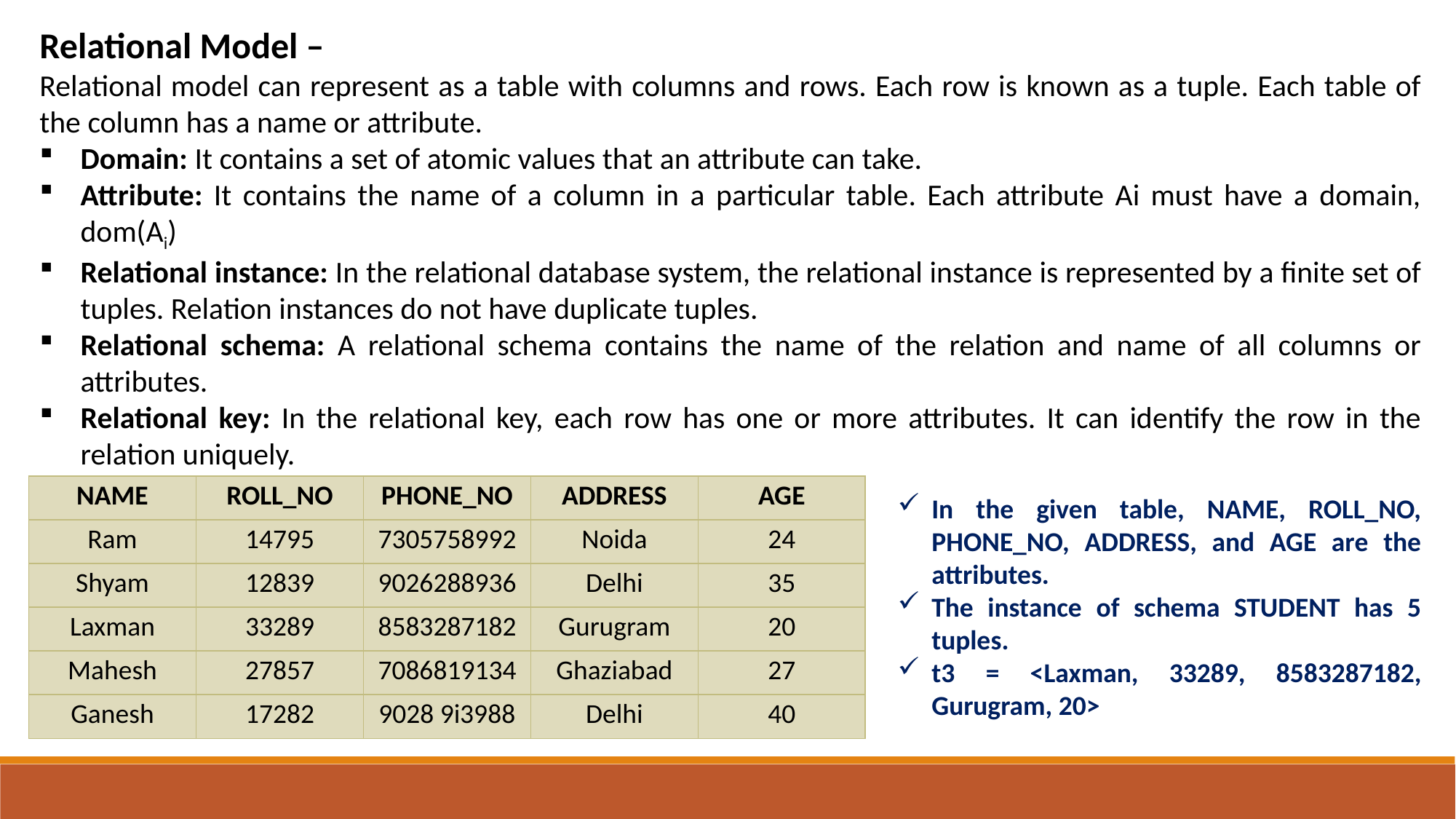

Relational Model –
Relational model can represent as a table with columns and rows. Each row is known as a tuple. Each table of the column has a name or attribute.
Domain: It contains a set of atomic values that an attribute can take.
Attribute: It contains the name of a column in a particular table. Each attribute Ai must have a domain, dom(Ai)
Relational instance: In the relational database system, the relational instance is represented by a finite set of tuples. Relation instances do not have duplicate tuples.
Relational schema: A relational schema contains the name of the relation and name of all columns or attributes.
Relational key: In the relational key, each row has one or more attributes. It can identify the row in the relation uniquely.
| NAME | ROLL\_NO | PHONE\_NO | ADDRESS | AGE |
| --- | --- | --- | --- | --- |
| Ram | 14795 | 7305758992 | Noida | 24 |
| Shyam | 12839 | 9026288936 | Delhi | 35 |
| Laxman | 33289 | 8583287182 | Gurugram | 20 |
| Mahesh | 27857 | 7086819134 | Ghaziabad | 27 |
| Ganesh | 17282 | 9028 9i3988 | Delhi | 40 |
In the given table, NAME, ROLL_NO, PHONE_NO, ADDRESS, and AGE are the attributes.
The instance of schema STUDENT has 5 tuples.
t3 = <Laxman, 33289, 8583287182, Gurugram, 20>